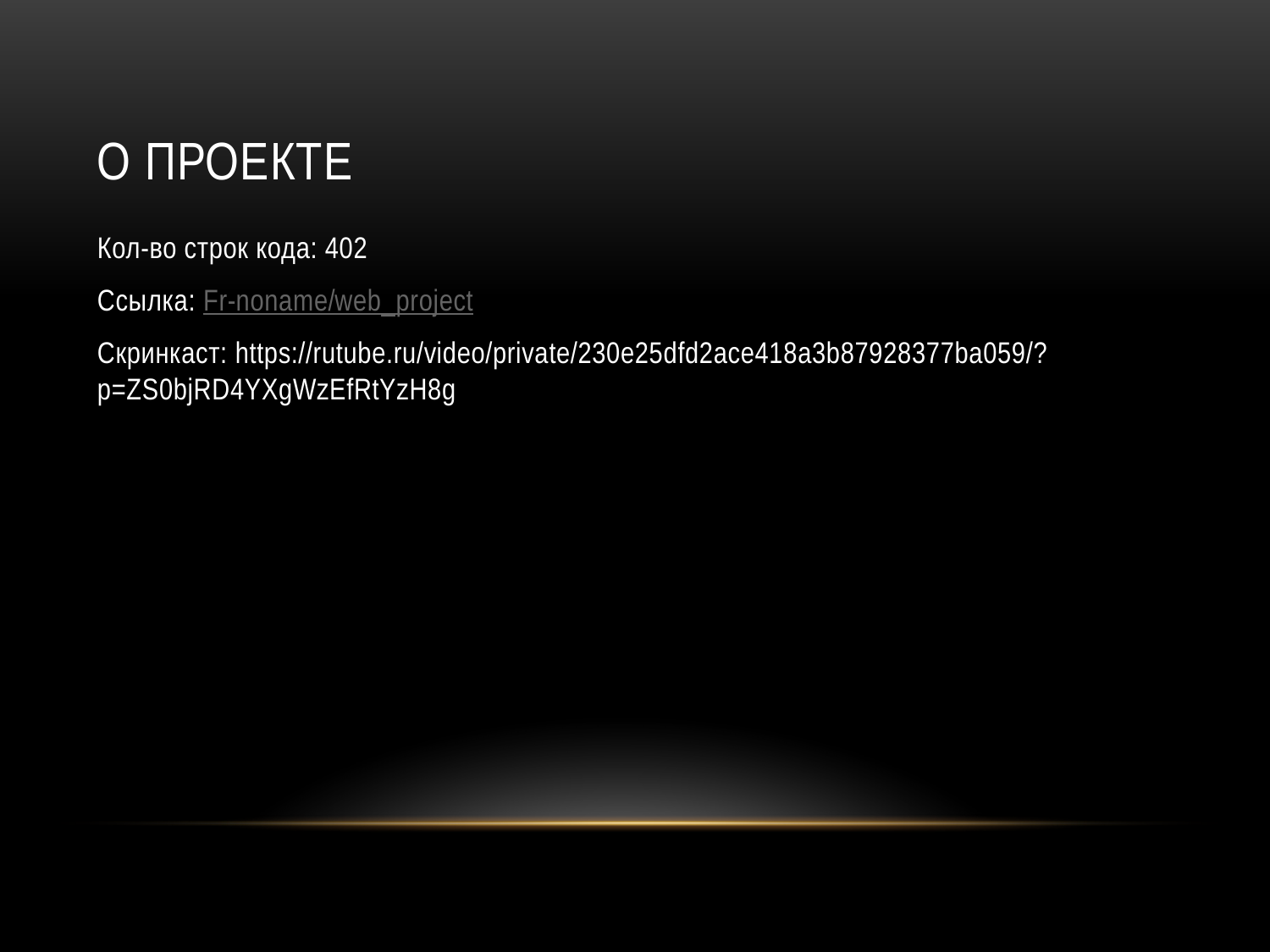

# О проекте
Кол-во строк кода: 402
Ссылка: Fr-noname/web_project
Скринкаст: https://rutube.ru/video/private/230e25dfd2ace418a3b87928377ba059/?p=ZS0bjRD4YXgWzEfRtYzH8g